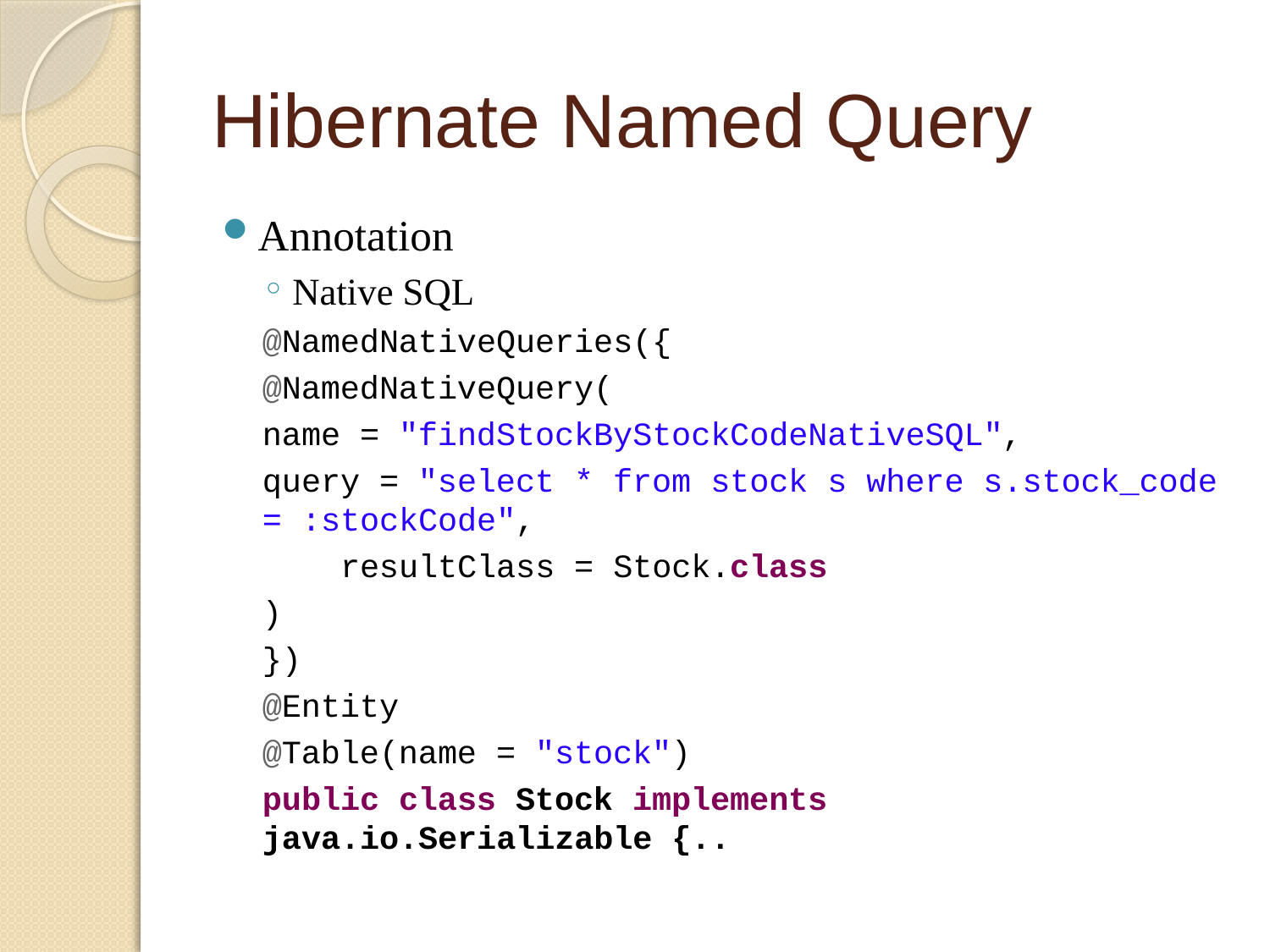

# Hibernate Named Query
Annotation
Native SQL
@NamedNativeQueries({
@NamedNativeQuery(
name = "findStockByStockCodeNativeSQL",
query = "select * from stock s where s.stock_code = :stockCode",
    resultClass = Stock.class
)
})
@Entity
@Table(name = "stock")
public class Stock implements java.io.Serializable {..